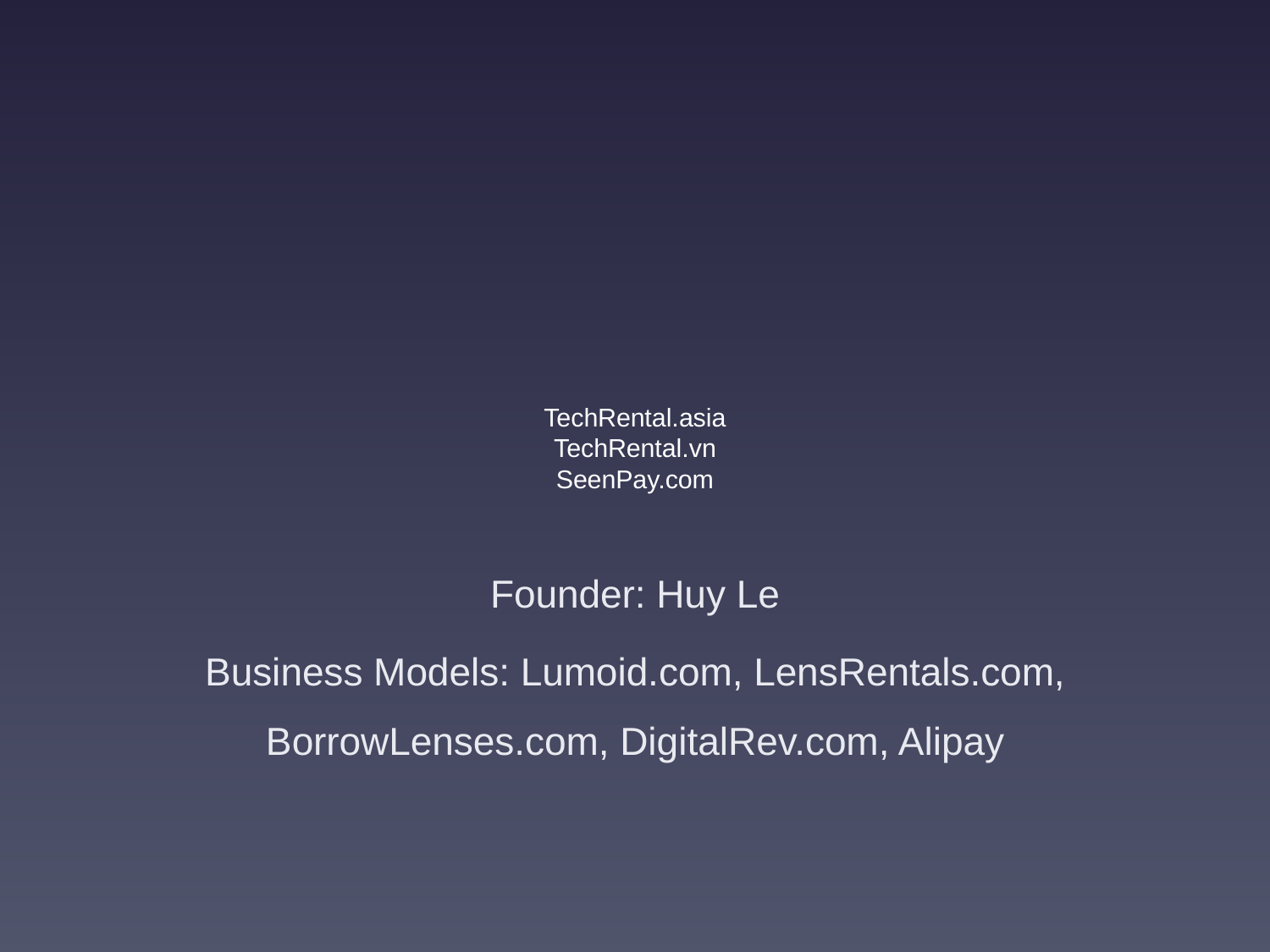

# TechRental.asia TechRental.vn SeenPay.com
Founder: Huy Le
Business Models: Lumoid.com, LensRentals.com, BorrowLenses.com, DigitalRev.com, Alipay